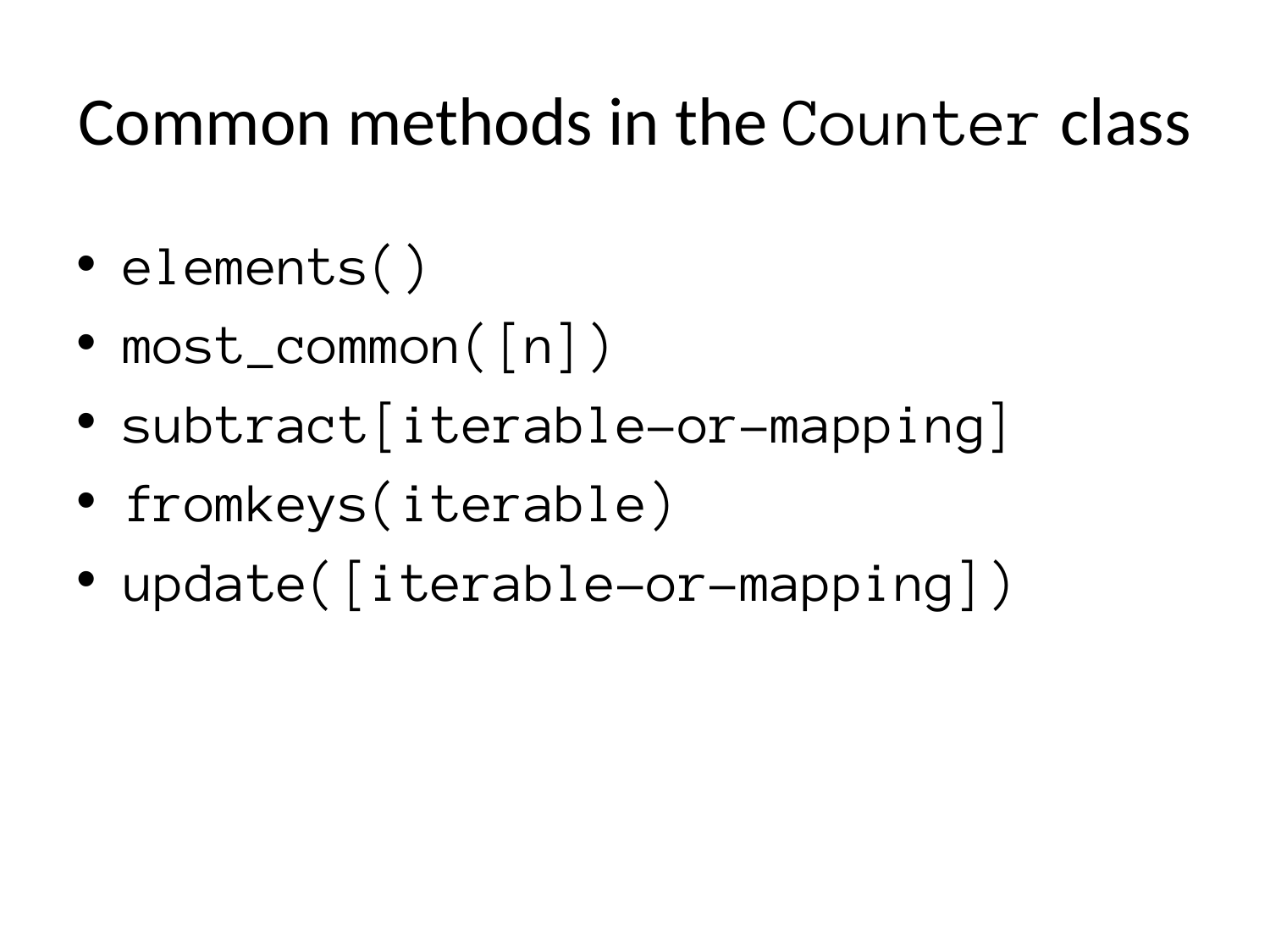

# Common methods in the Counter class
elements()
most_common([n])
subtract[iterable-or-mapping]
fromkeys(iterable)
update([iterable-or-mapping])